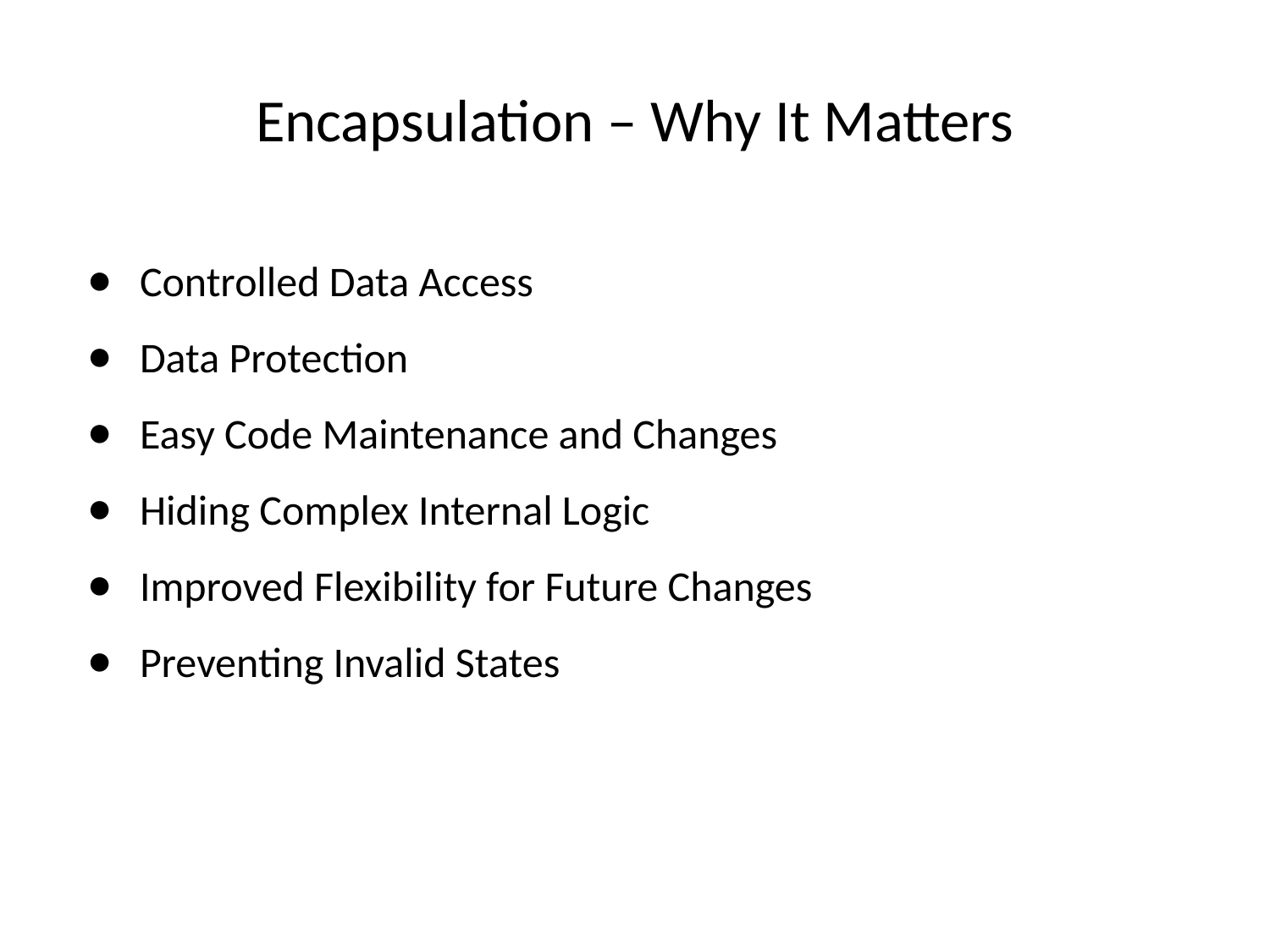

# Encapsulation – Why It Matters
Controlled Data Access
Data Protection
Easy Code Maintenance and Changes
Hiding Complex Internal Logic
Improved Flexibility for Future Changes
Preventing Invalid States